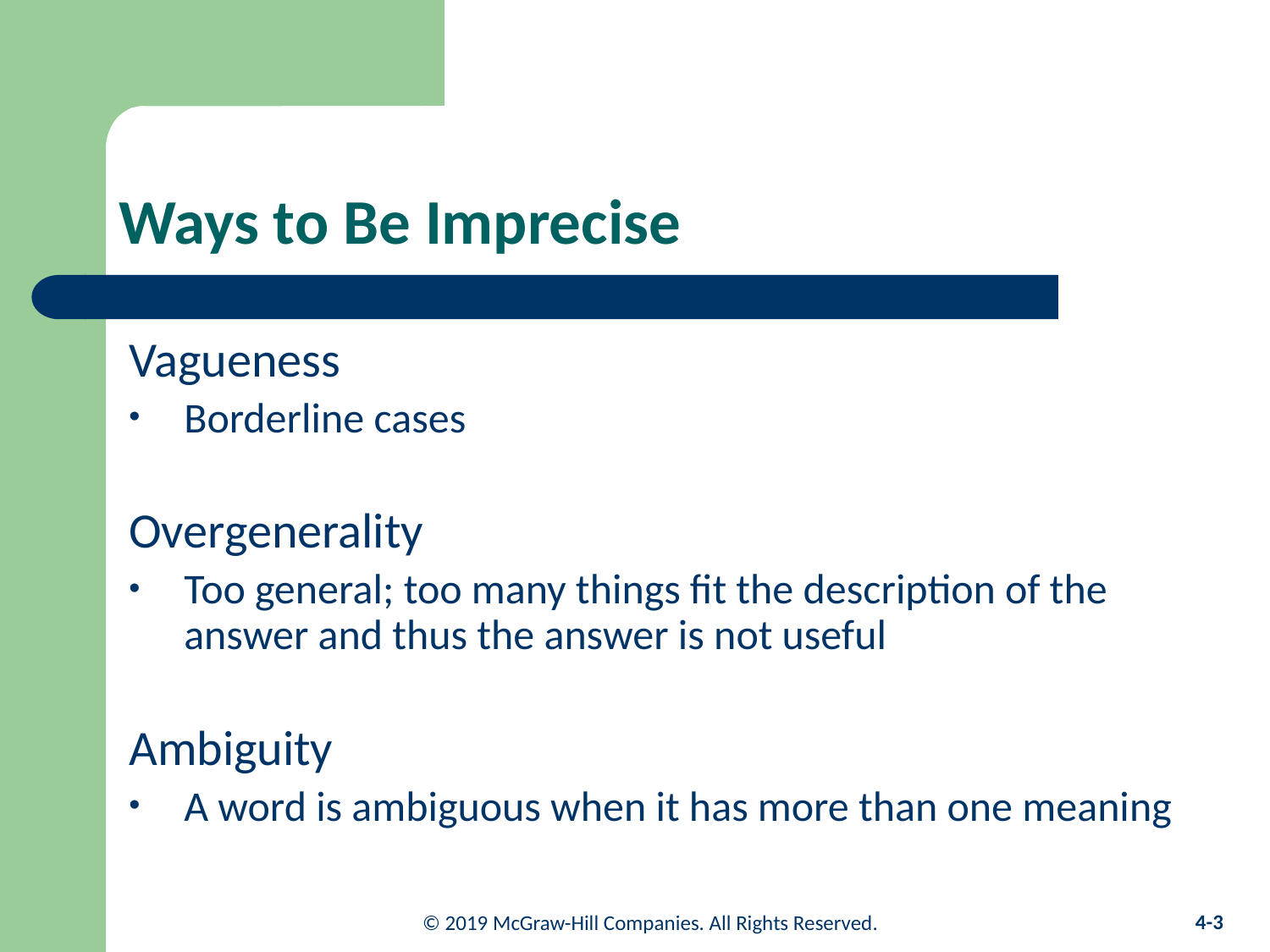

# Ways to Be Imprecise
Vagueness
Borderline cases

Overgenerality
Too general; too many things fit the description of the answer and thus the answer is not useful

Ambiguity
A word is ambiguous when it has more than one meaning